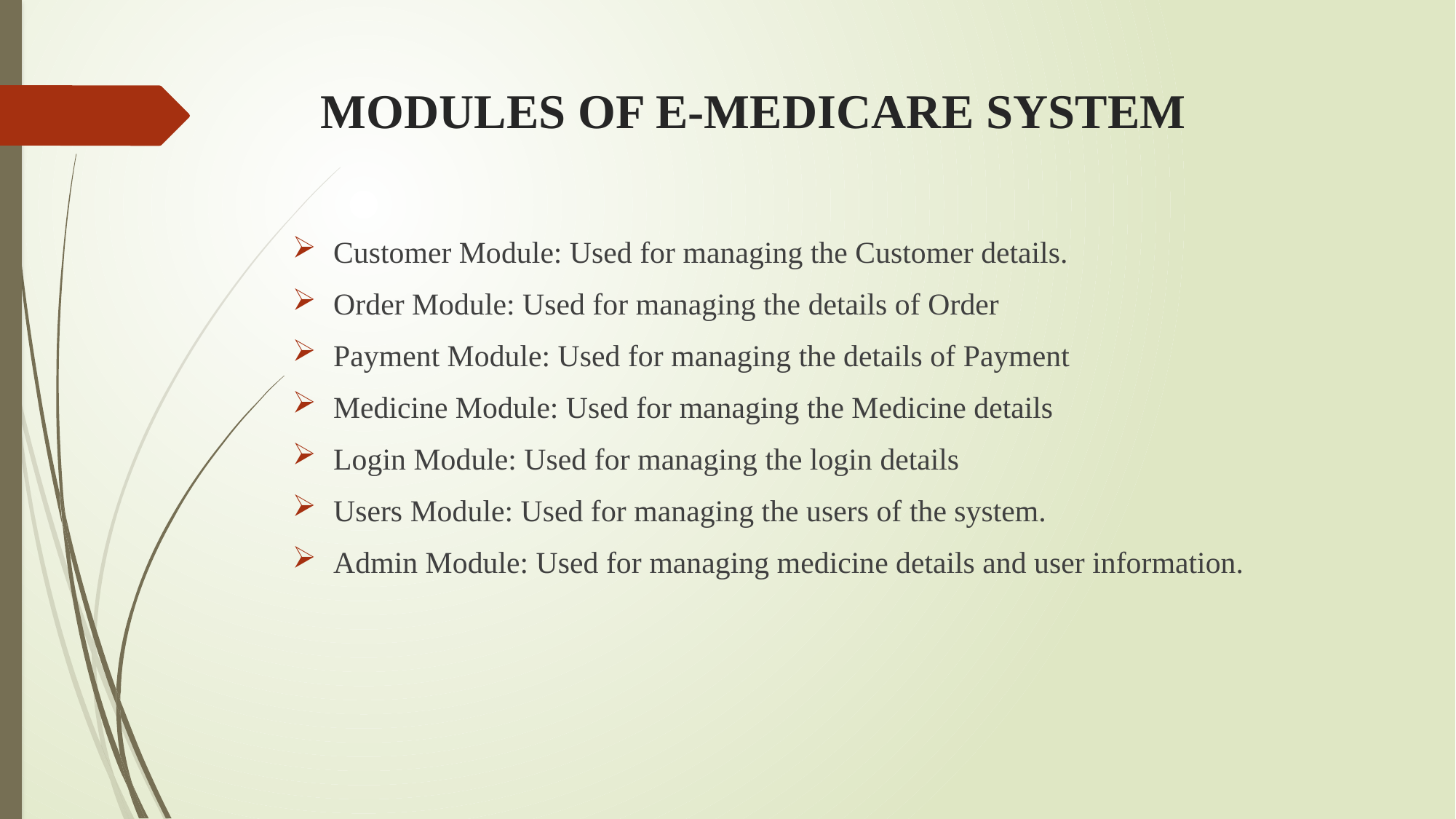

# MODULES OF E-MEDICARE SYSTEM
Customer Module: Used for managing the Customer details.
Order Module: Used for managing the details of Order
Payment Module: Used for managing the details of Payment
Medicine Module: Used for managing the Medicine details
Login Module: Used for managing the login details
Users Module: Used for managing the users of the system.
Admin Module: Used for managing medicine details and user information.